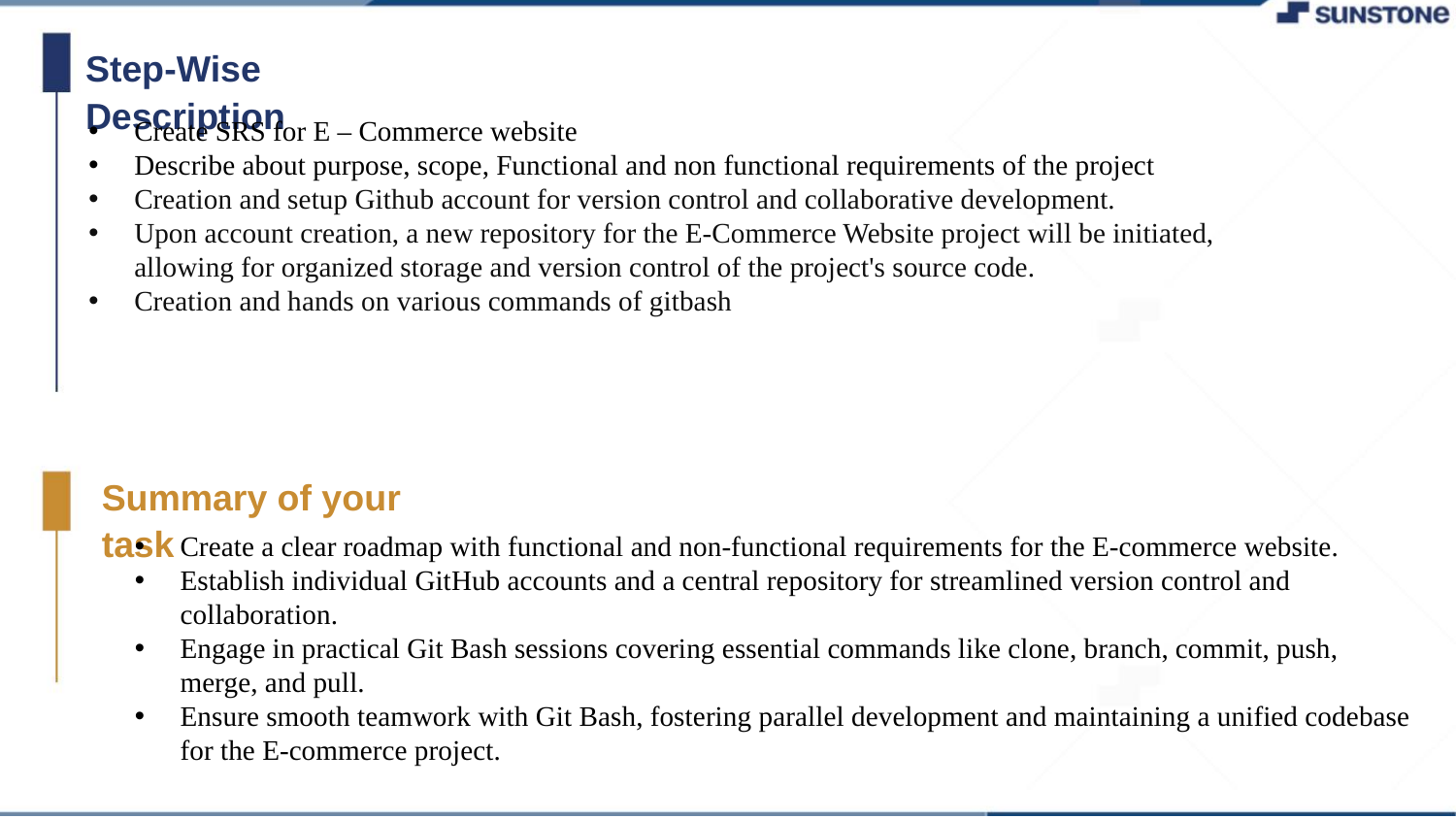

Step-Wise Description
Create SRS for E – Commerce website
Describe about purpose, scope, Functional and non functional requirements of the project
Creation and setup Github account for version control and collaborative development.
Upon account creation, a new repository for the E-Commerce Website project will be initiated, allowing for organized storage and version control of the project's source code.
Creation and hands on various commands of gitbash
Summary of your task
Create a clear roadmap with functional and non-functional requirements for the E-commerce website.
Establish individual GitHub accounts and a central repository for streamlined version control and collaboration.
Engage in practical Git Bash sessions covering essential commands like clone, branch, commit, push, merge, and pull.
Ensure smooth teamwork with Git Bash, fostering parallel development and maintaining a unified codebase for the E-commerce project.